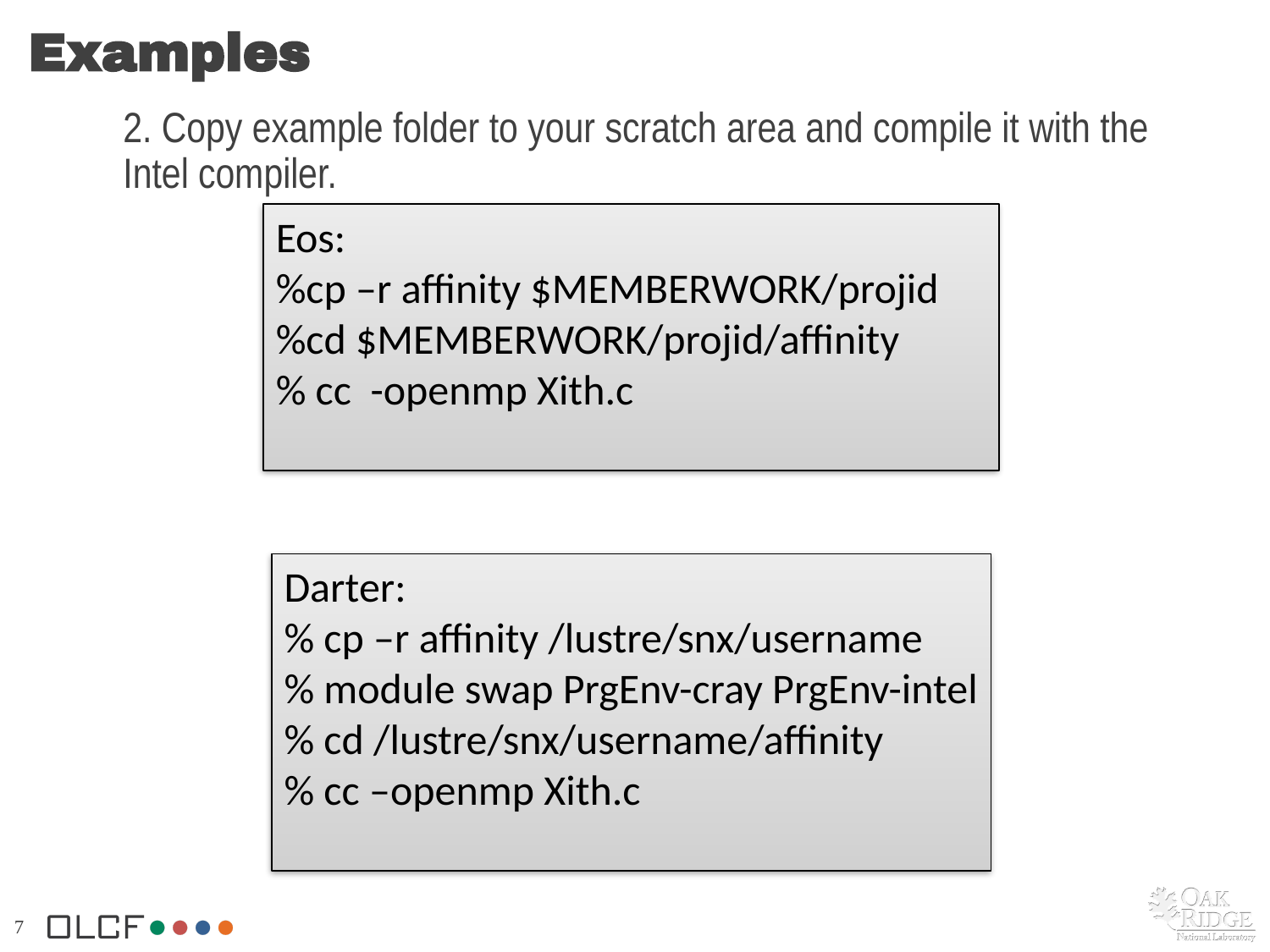

# Examples
2. Copy example folder to your scratch area and compile it with the Intel compiler.

Eos:
%cp –r affinity $MEMBERWORK/projid
%cd $MEMBERWORK/projid/affinity
% cc  -openmp Xith.c

Darter:
% cp –r affinity /lustre/snx/username
% module swap PrgEnv-cray PrgEnv-intel
% cd /lustre/snx/username/affinity
% cc –openmp Xith.c